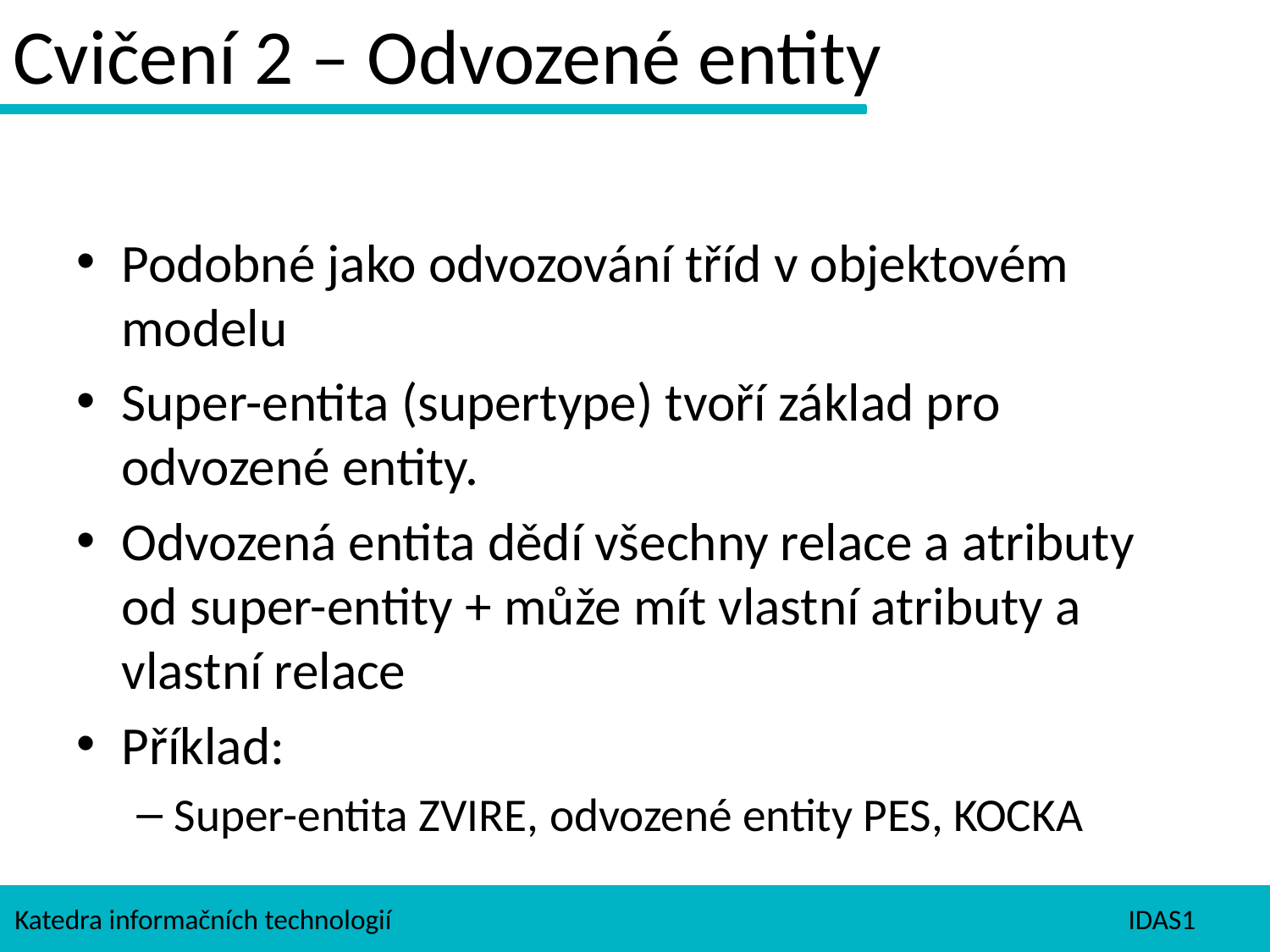

Cvičení 2 – Odvozené entity

Podobné jako odvozování tříd v objektovém modelu
Super-entita (supertype) tvoří základ pro odvozené entity.
Odvozená entita dědí všechny relace a atributy od super-entity + může mít vlastní atributy a vlastní relace
Příklad:
Super-entita ZVIRE, odvozené entity PES, KOCKA

Katedra informačních technologií
IDAS1